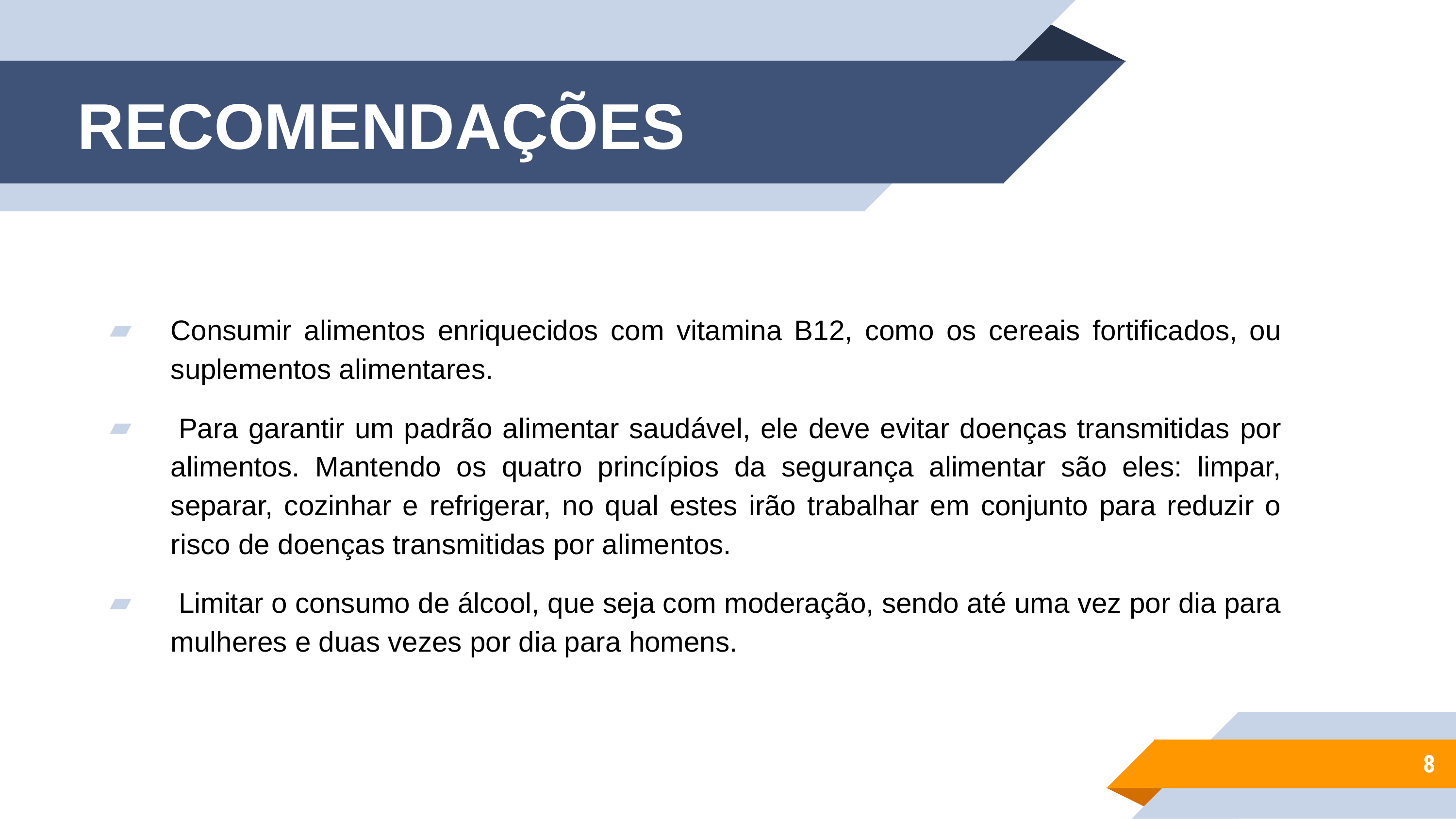

# RECOMENDAÇÕES
Consumir alimentos enriquecidos com vitamina B12, como os cereais fortificados, ou suplementos alimentares.
 Para garantir um padrão alimentar saudável, ele deve evitar doenças transmitidas por alimentos. Mantendo os quatro princípios da segurança alimentar são eles: limpar, separar, cozinhar e refrigerar, no qual estes irão trabalhar em conjunto para reduzir o risco de doenças transmitidas por alimentos.
 Limitar o consumo de álcool, que seja com moderação, sendo até uma vez por dia para mulheres e duas vezes por dia para homens.
8